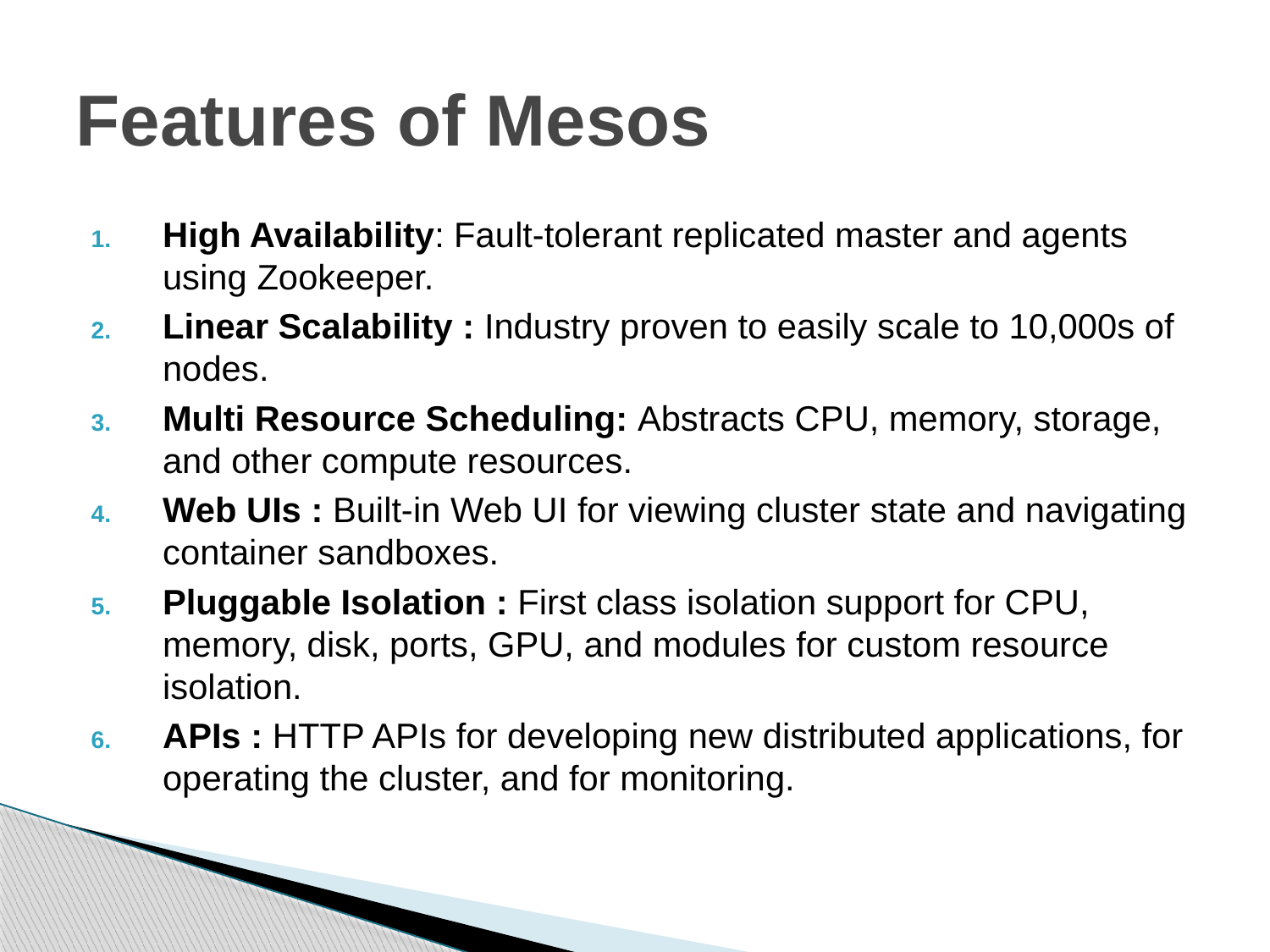

# Features of Mesos
High Availability: Fault-tolerant replicated master and agents using Zookeeper.
Linear Scalability : Industry proven to easily scale to 10,000s of nodes.
Multi Resource Scheduling: Abstracts CPU, memory, storage, and other compute resources.
Web UIs : Built-in Web UI for viewing cluster state and navigating container sandboxes.
Pluggable Isolation : First class isolation support for CPU, memory, disk, ports, GPU, and modules for custom resource isolation.
APIs : HTTP APIs for developing new distributed applications, for operating the cluster, and for monitoring.